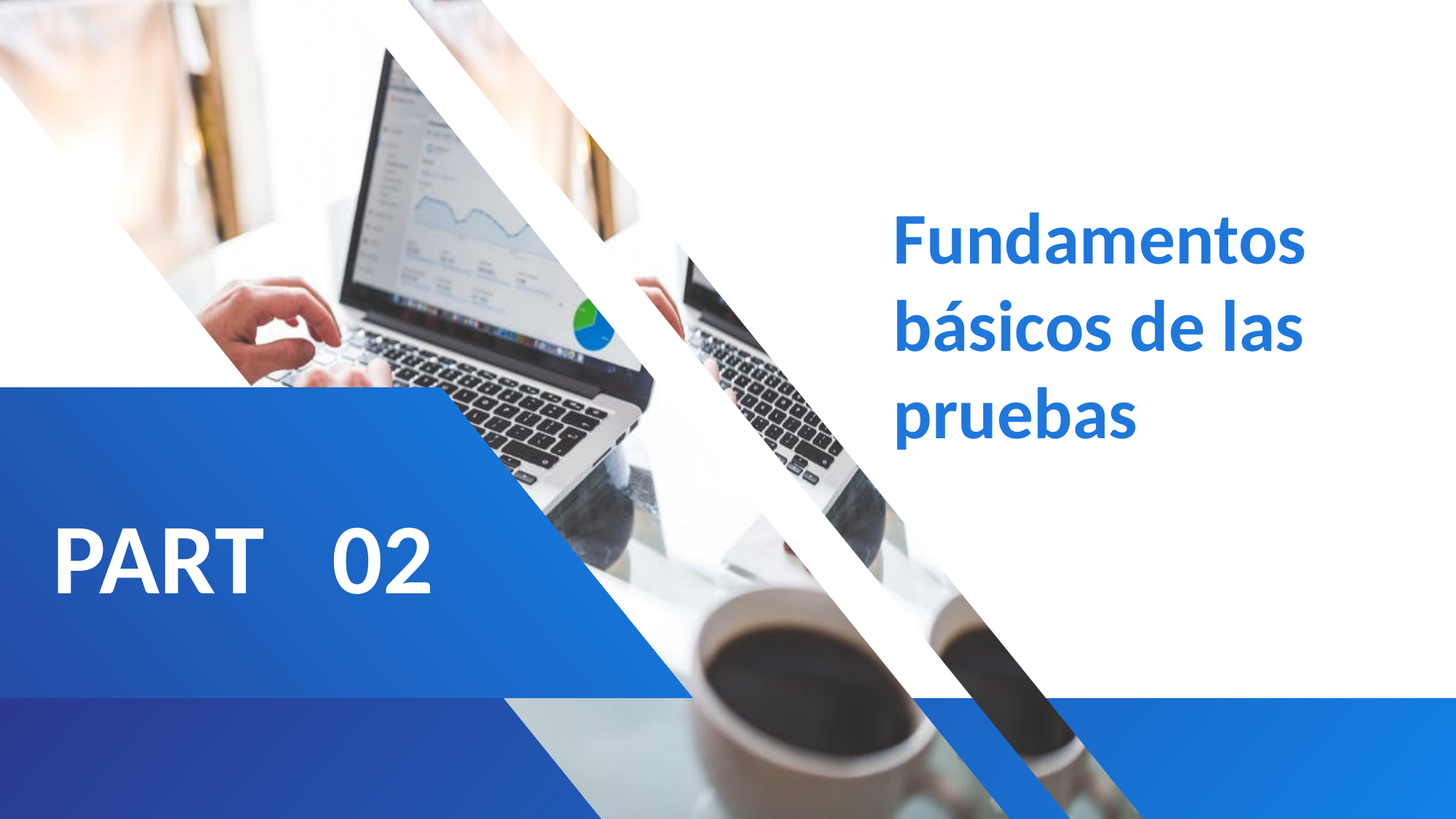

Fundamentos básicos de las pruebas

PART   02

6